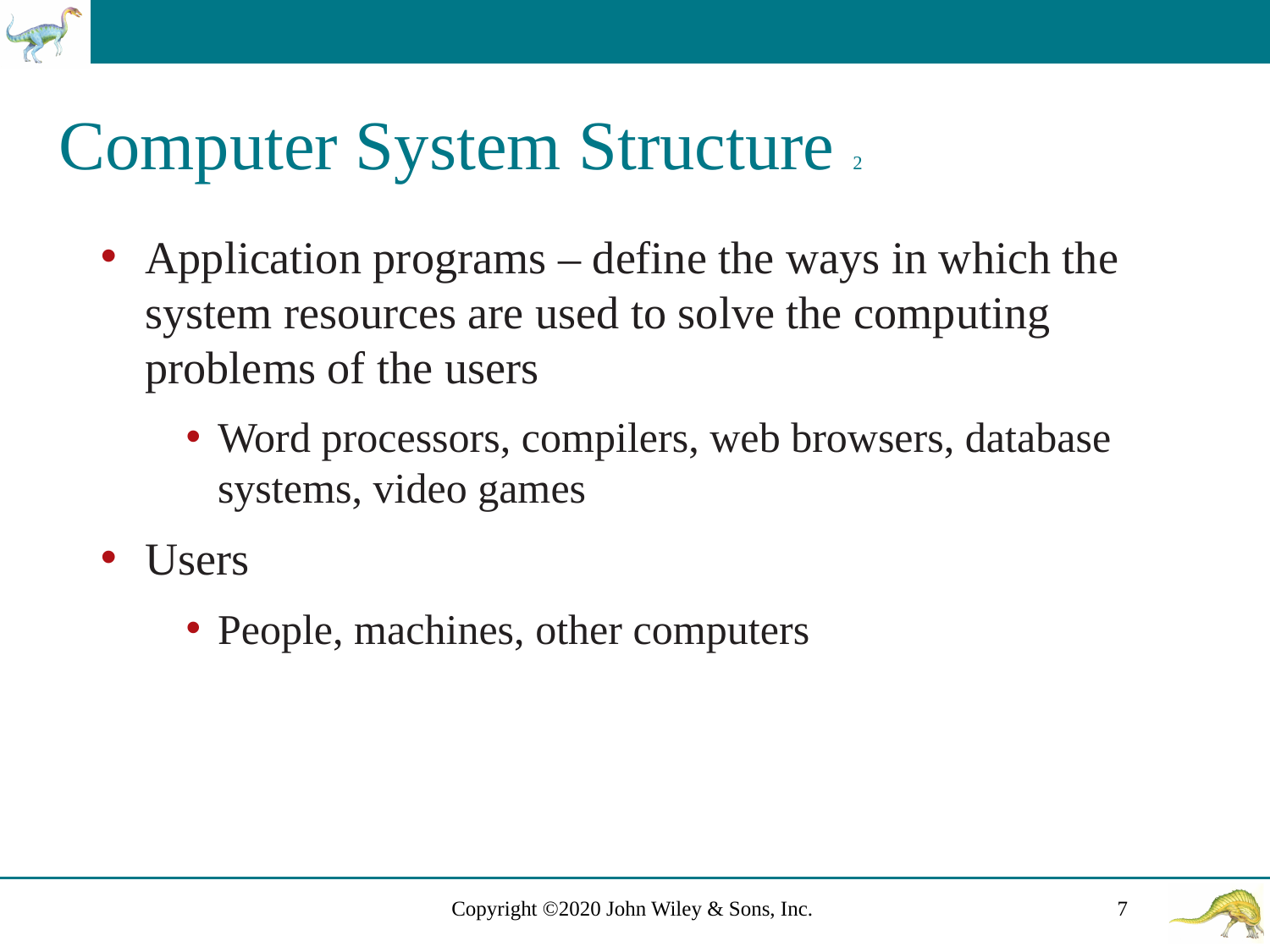

# Computer System Structure 2
Application programs – define the ways in which the system resources are used to solve the computing problems of the users
Word processors, compilers, web browsers, database systems, video games
Users
People, machines, other computers
Copyright ©2020 John Wiley & Sons, Inc.
7